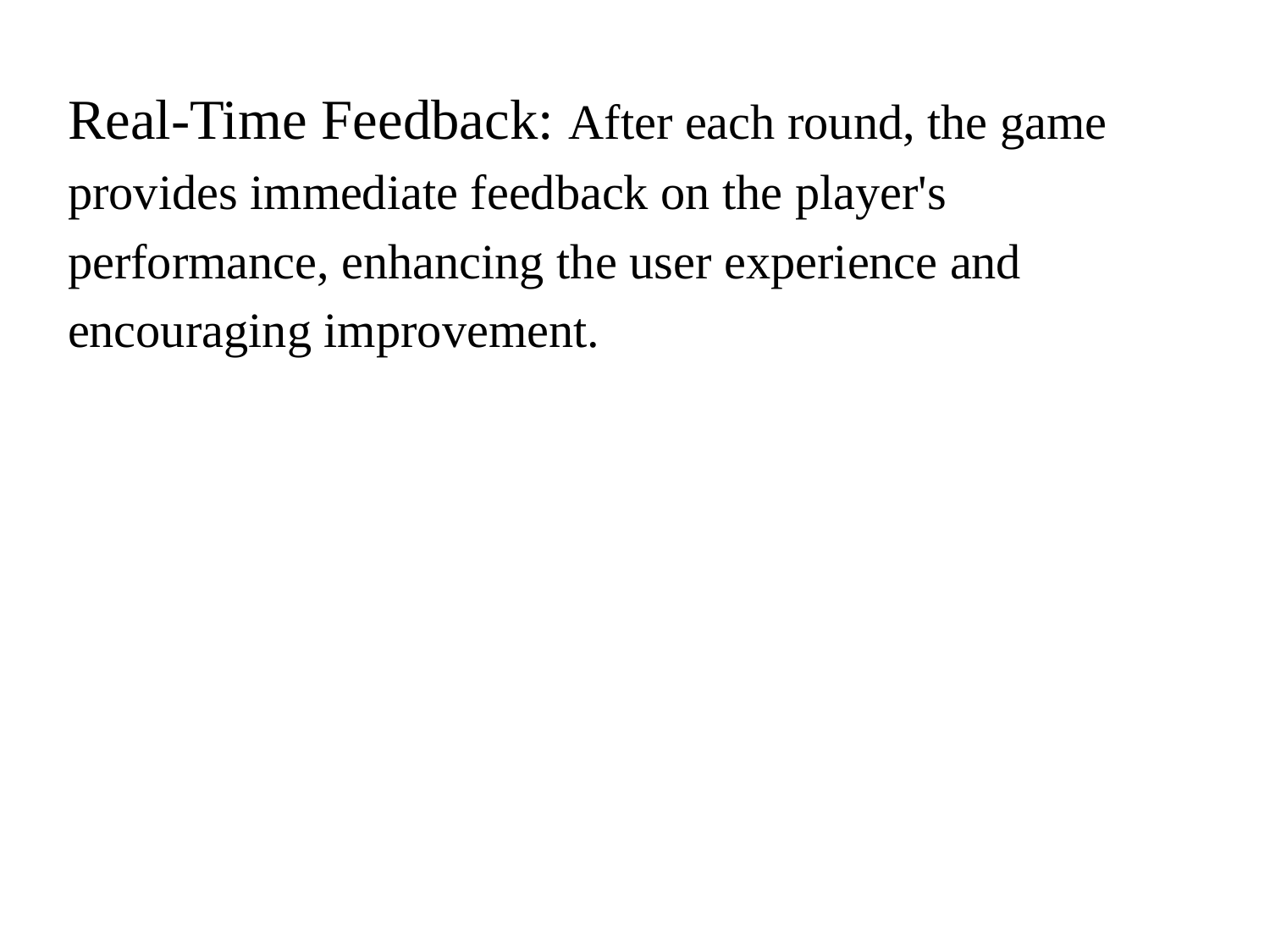

Real-Time Feedback: After each round, the game
provides immediate feedback on the player's
performance, enhancing the user experience and
encouraging improvement.